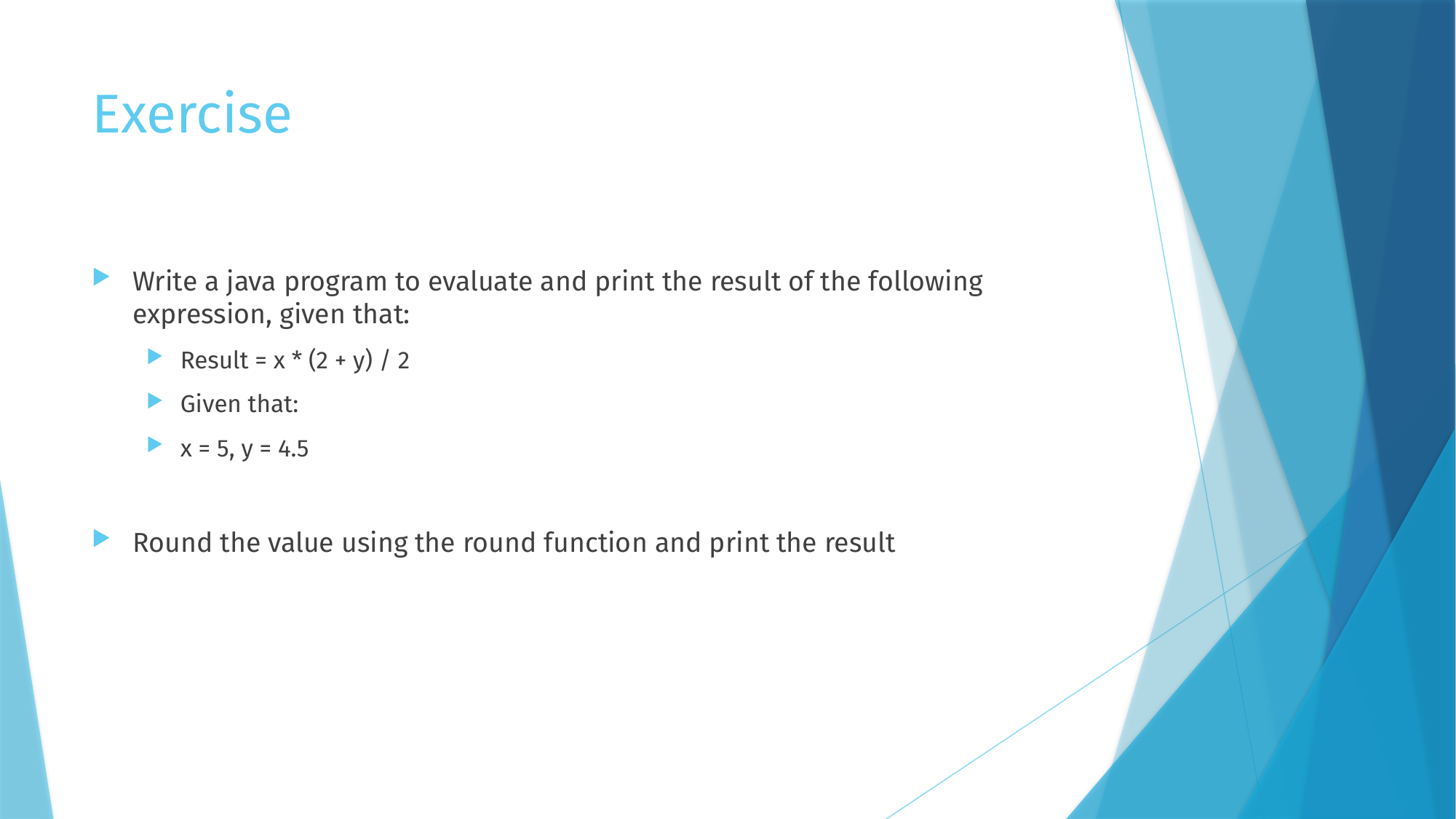

# Exercise
Write a java program to evaluate and print the result of the following expression, given that:
Result = x * (2 + y) / 2
Given that:
x = 5, y = 4.5

Round the value using the round function and print the result